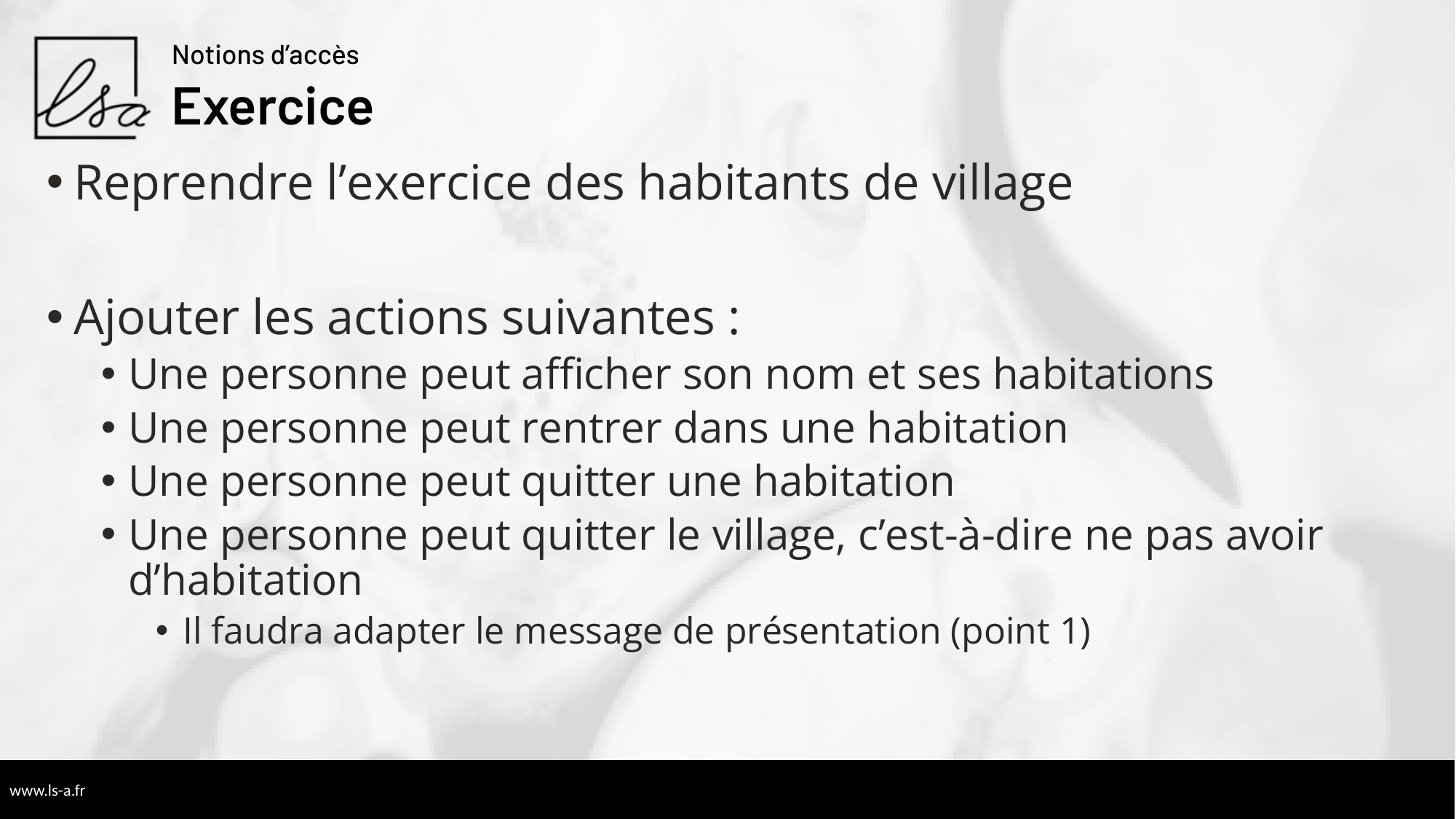

Notions d’accès
# Exercice
Reprendre l’exercice des habitants de village

Ajouter les actions suivantes :
Une personne peut afficher son nom et ses habitations
Une personne peut rentrer dans une habitation
Une personne peut quitter une habitation
Une personne peut quitter le village, c’est-à-dire ne pas avoir d’habitation
Il faudra adapter le message de présentation (point 1)